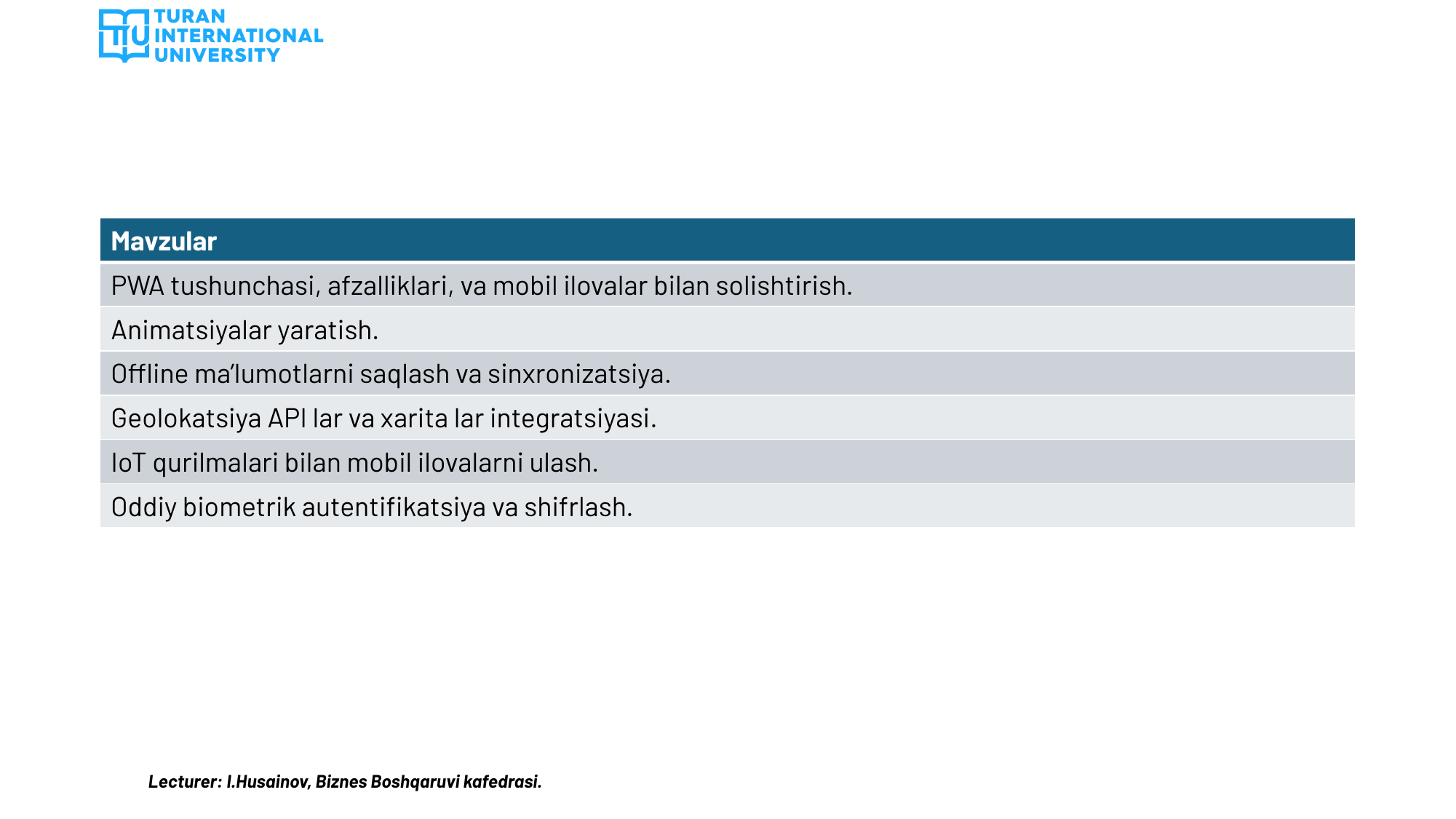

#
| Mavzular |
| --- |
| PWA tushunchasi, afzalliklari, va mobil ilovalar bilan solishtirish. |
| Animatsiyalar yaratish. |
| Offline ma’lumotlarni saqlash va sinxronizatsiya. |
| Geolokatsiya API lar va xarita lar integratsiyasi. |
| IoT qurilmalari bilan mobil ilovalarni ulash. |
| Oddiy biometrik autentifikatsiya va shifrlash. |
Lecturer: I.Husainov, Biznes Boshqaruvi kafedrasi.